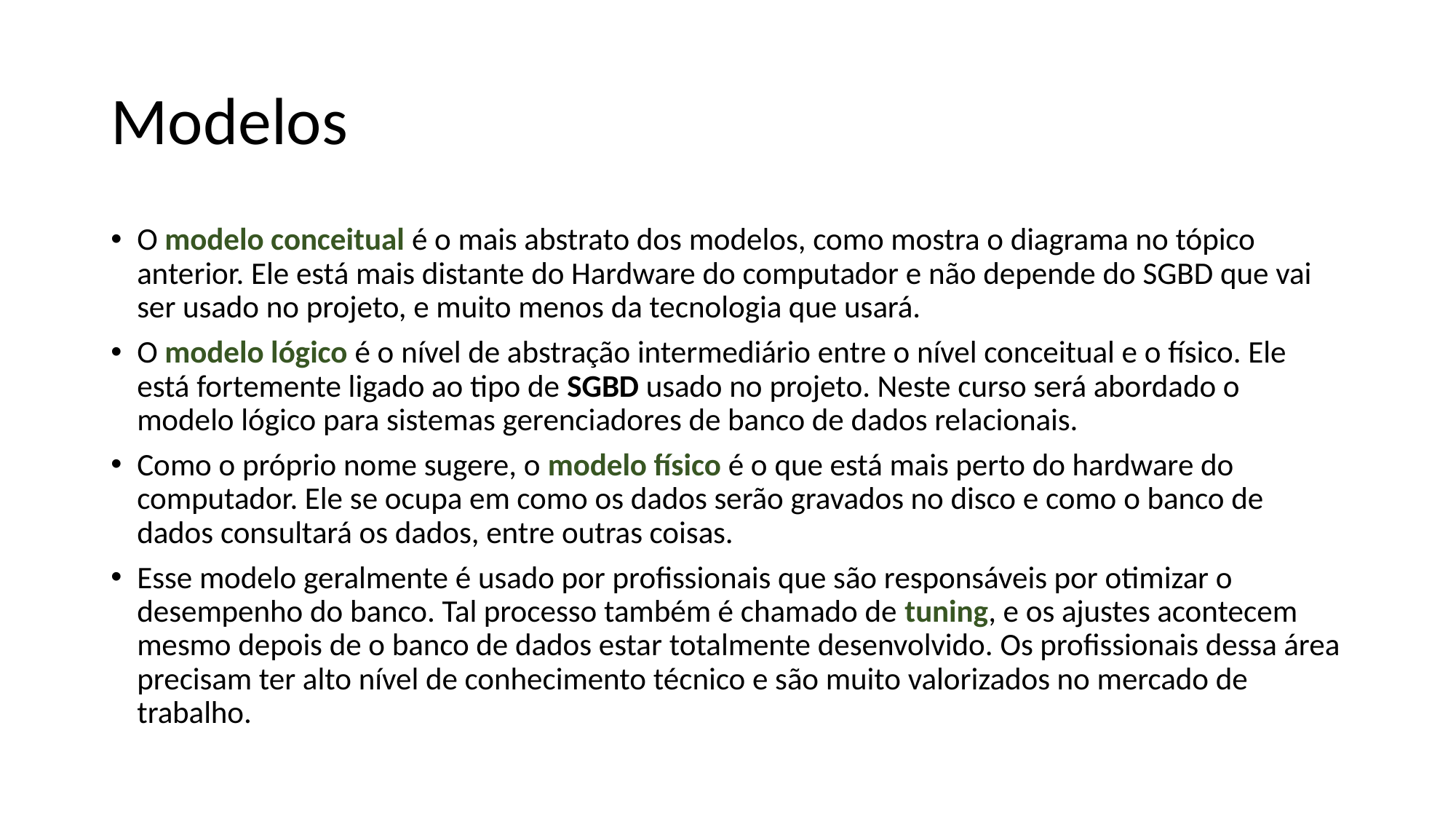

# Modelos
O modelo conceitual é o mais abstrato dos modelos, como mostra o diagrama no tópico anterior. Ele está mais distante do Hardware do computador e não depende do SGBD que vai ser usado no projeto, e muito menos da tecnologia que usará.
O modelo lógico é o nível de abstração intermediário entre o nível conceitual e o físico. Ele está fortemente ligado ao tipo de SGBD usado no projeto. Neste curso será abordado o modelo lógico para sistemas gerenciadores de banco de dados relacionais.
Como o próprio nome sugere, o modelo físico é o que está mais perto do hardware do computador. Ele se ocupa em como os dados serão gravados no disco e como o banco de dados consultará os dados, entre outras coisas.
Esse modelo geralmente é usado por profissionais que são responsáveis por otimizar o desempenho do banco. Tal processo também é chamado de tuning, e os ajustes acontecem mesmo depois de o banco de dados estar totalmente desenvolvido. Os profissionais dessa área precisam ter alto nível de conhecimento técnico e são muito valorizados no mercado de trabalho.